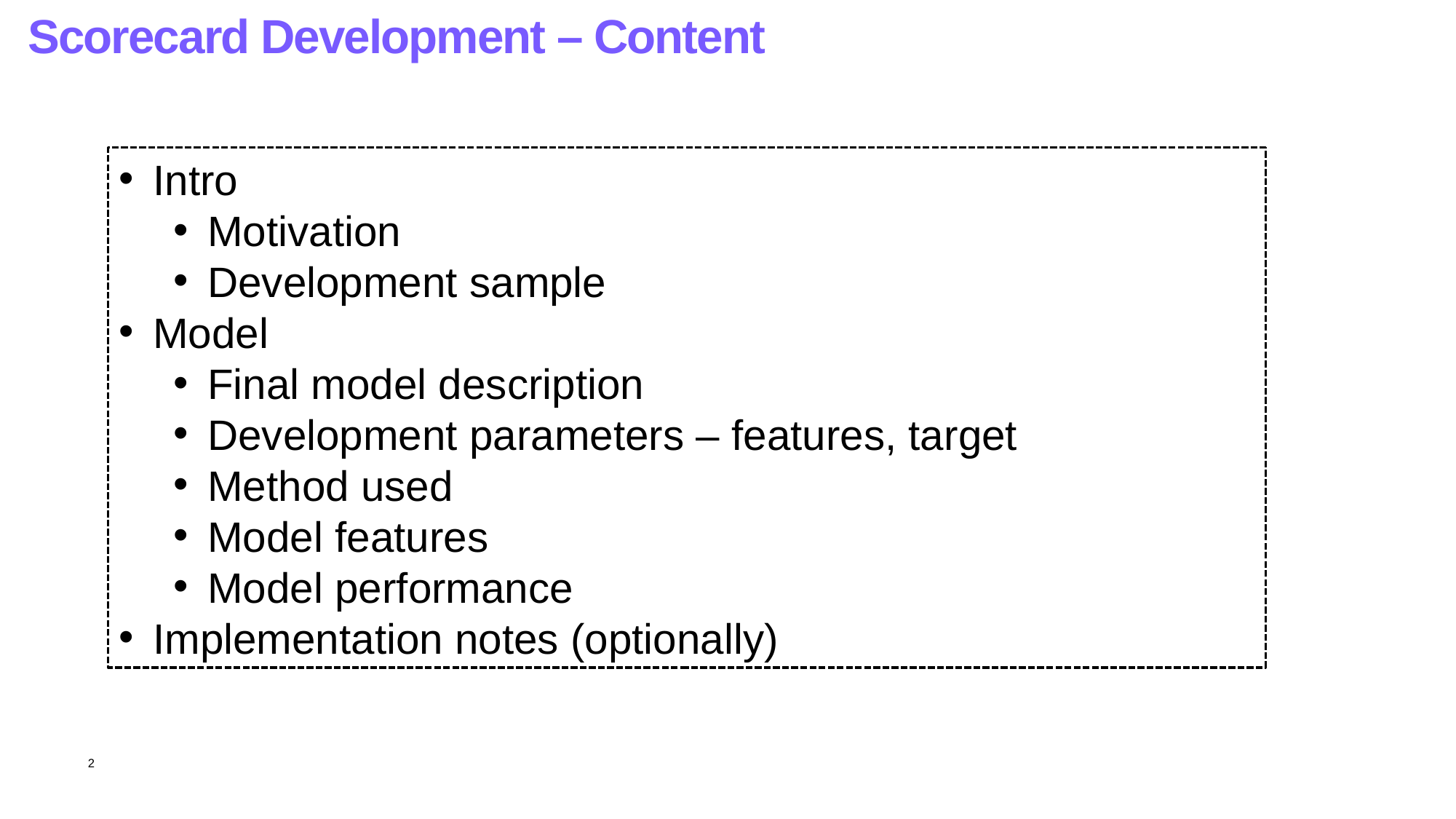

Scorecard Development – Content
Intro
Motivation
Development sample
Model
Final model description
Development parameters – features, target
Method used
Model features
Model performance
Implementation notes (optionally)
2